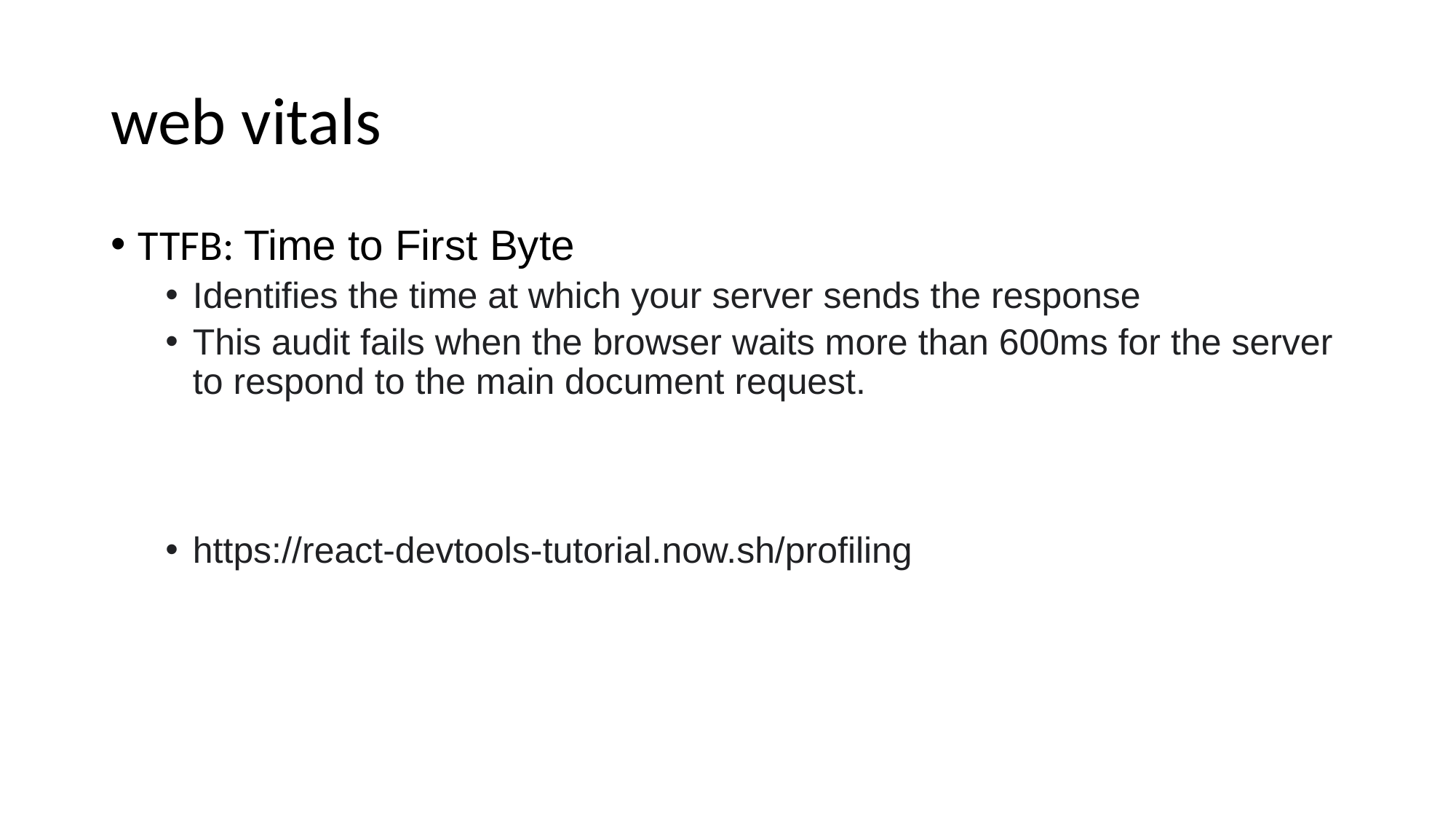

# web vitals
TTFB: Time to First Byte
Identifies the time at which your server sends the response
This audit fails when the browser waits more than 600ms for the server to respond to the main document request.

https://react-devtools-tutorial.now.sh/profiling